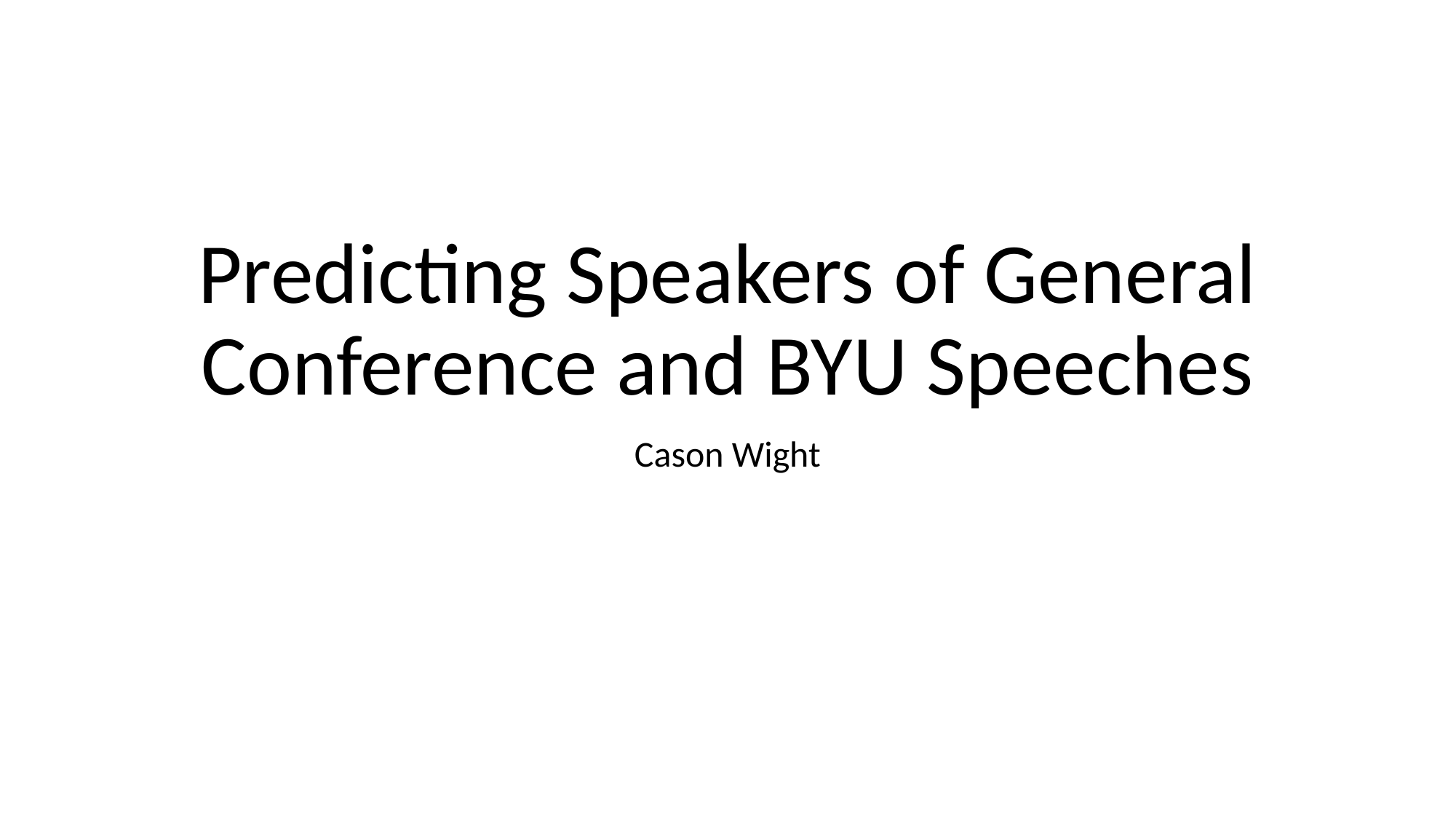

# Predicting Speakers of General Conference and BYU Speeches
Cason Wight